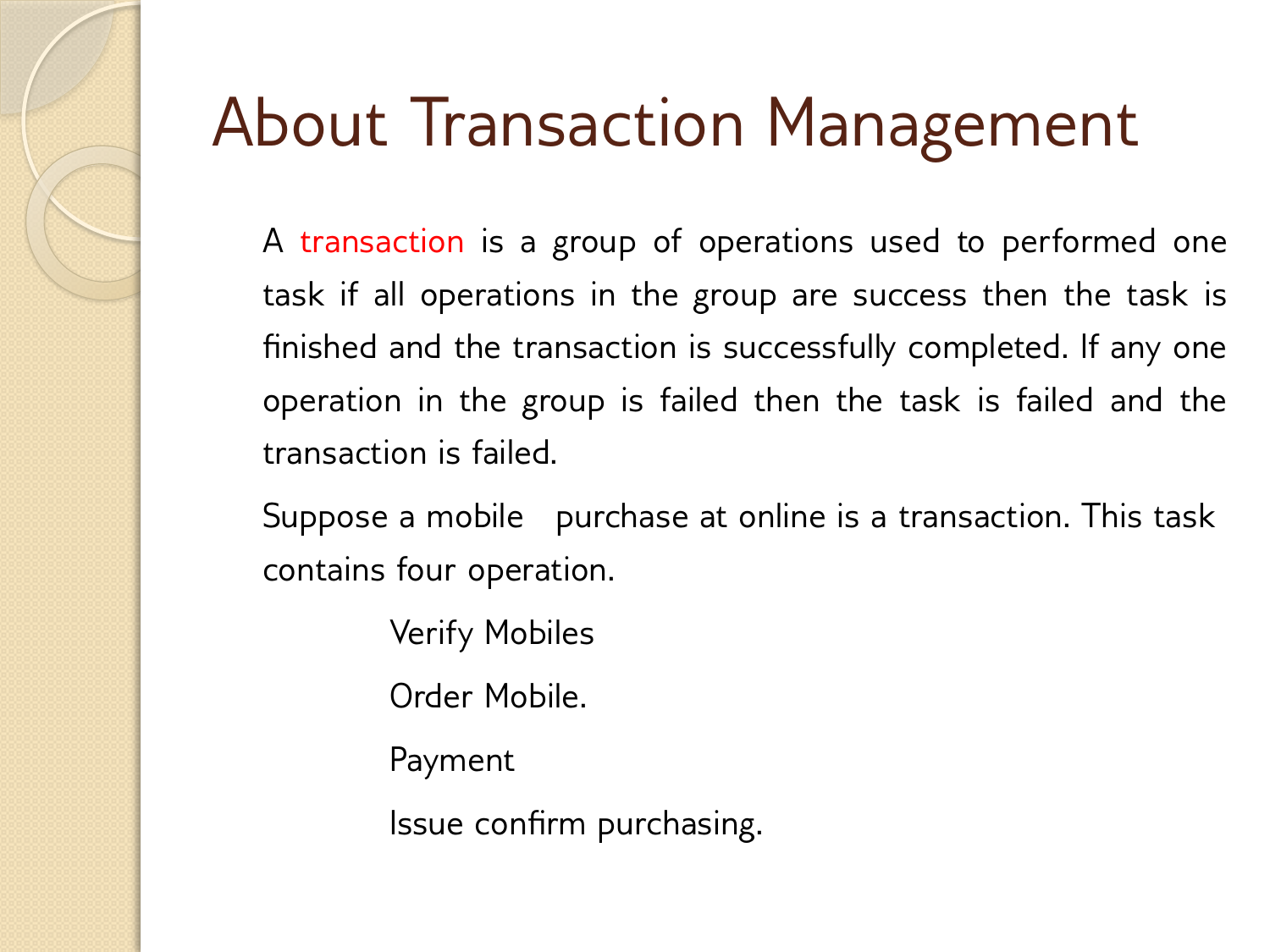

# About Transaction Management
	A transaction is a group of operations used to performed one task if all operations in the group are success then the task is finished and the transaction is successfully completed. If any one operation in the group is failed then the task is failed and the transaction is failed.
	Suppose a mobile   purchase at online is a transaction. This task contains four operation.
		Verify Mobiles
		Order Mobile.
		Payment
		Issue confirm purchasing.